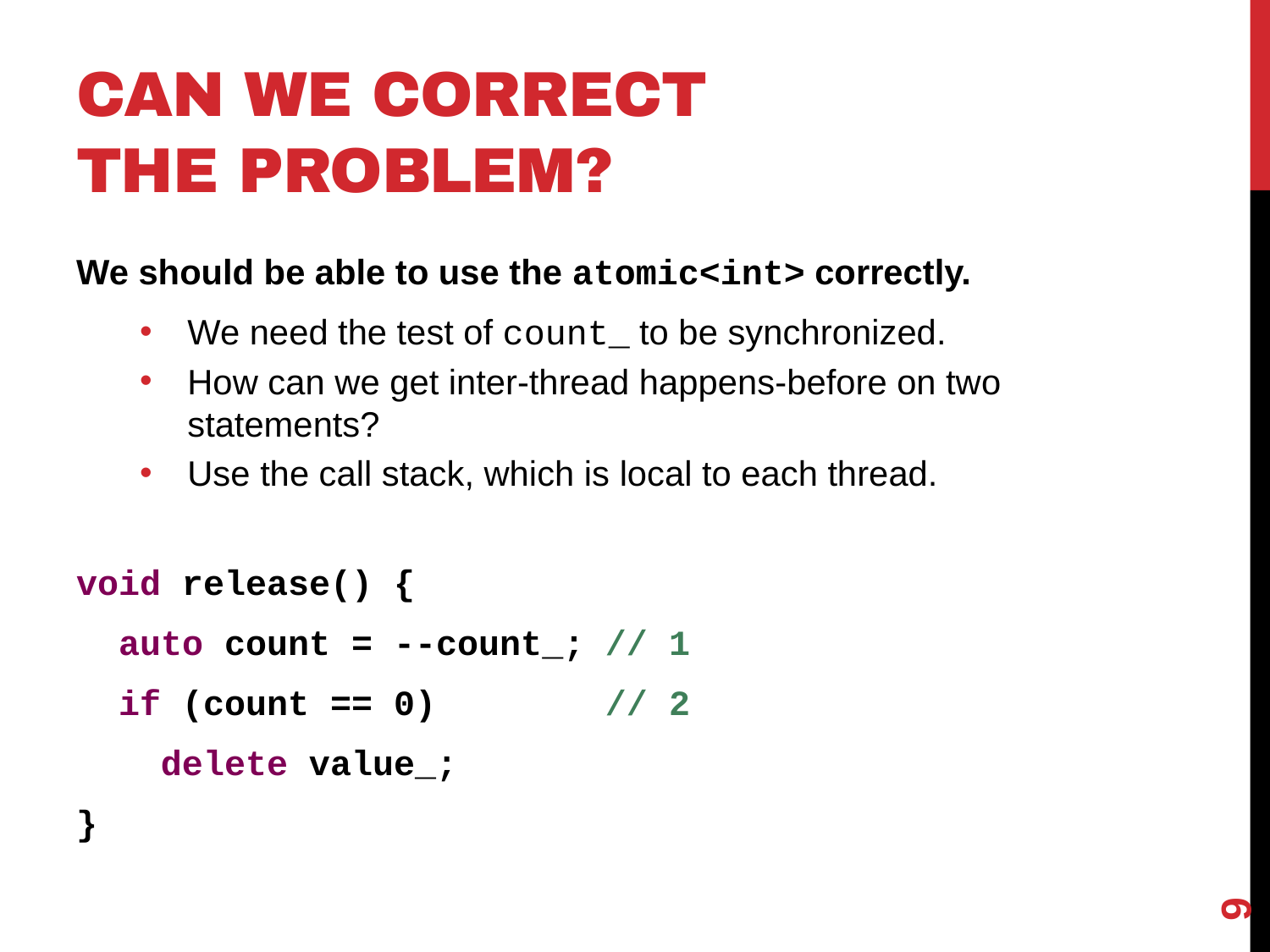

# Can we correct the problem?
We should be able to use the atomic<int> correctly.
We need the test of count_ to be synchronized.
How can we get inter-thread happens-before on two statements?
Use the call stack, which is local to each thread.

void release() {
  auto count = --count_; // 1
  if (count == 0)        // 2
    delete value_;
}

9